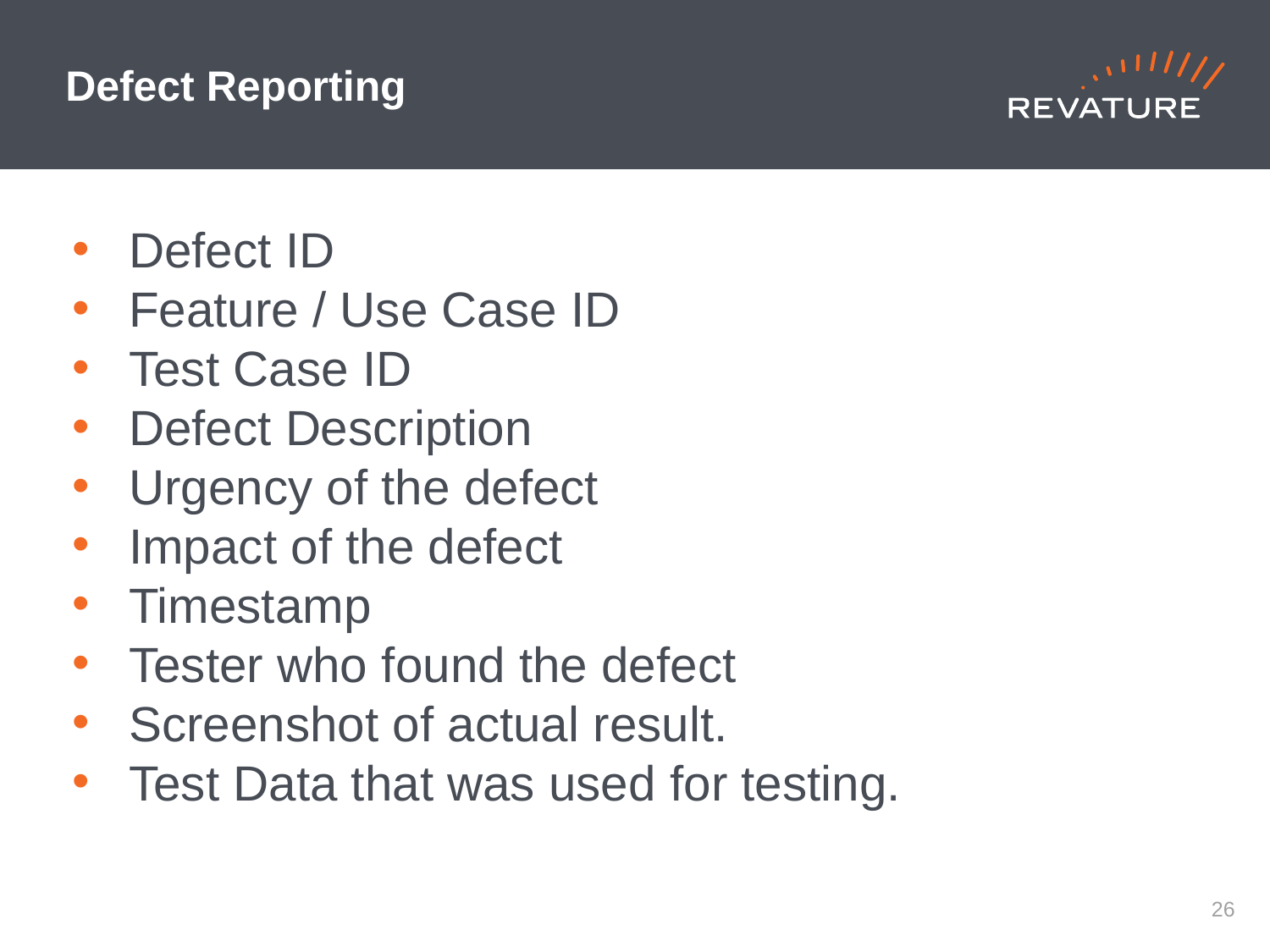

# Defect Reporting
Defect ID
Feature / Use Case ID
Test Case ID
Defect Description
Urgency of the defect
Impact of the defect
Timestamp
Tester who found the defect
Screenshot of actual result.
Test Data that was used for testing.
26